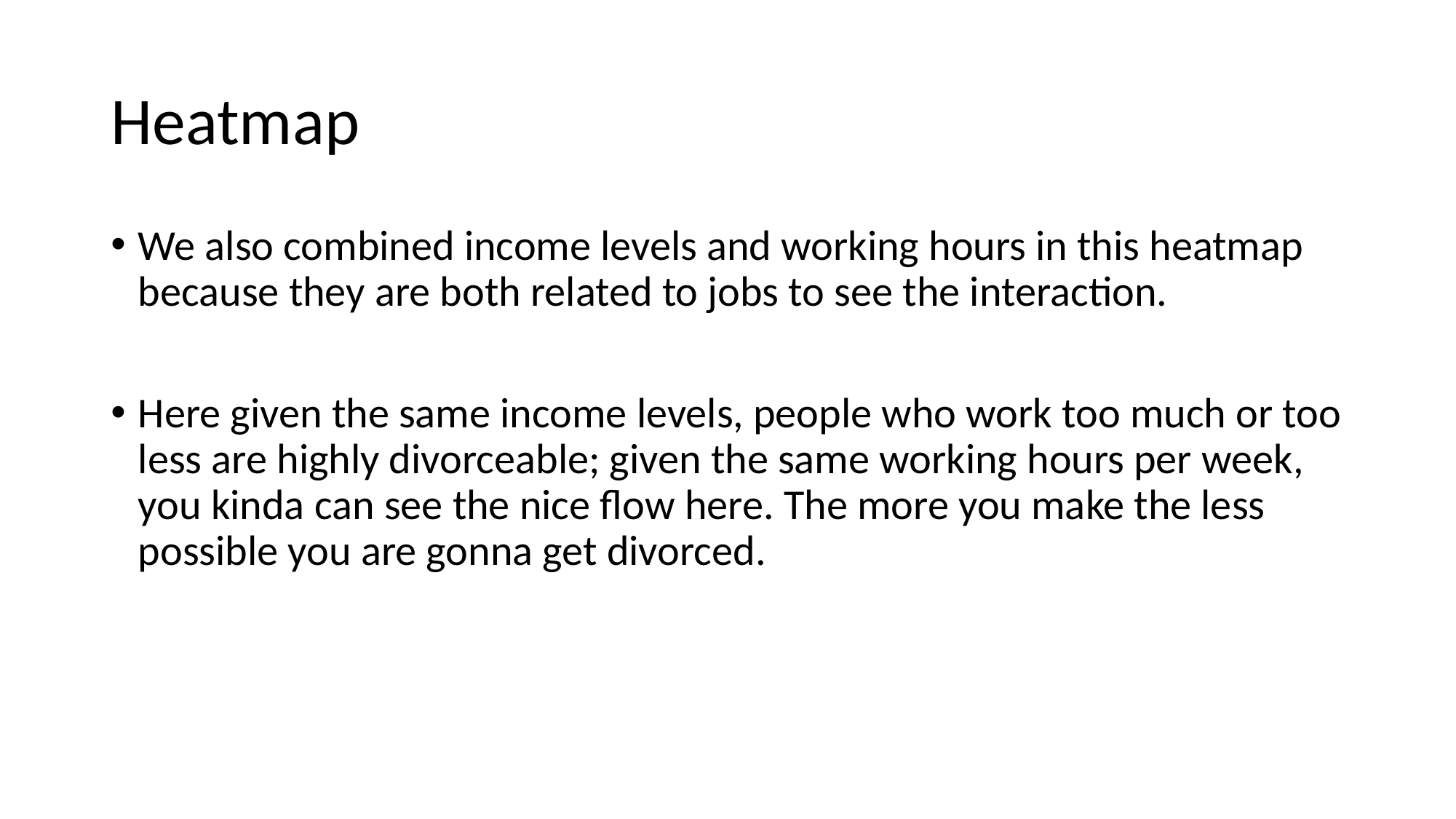

# Heatmap
We also combined income levels and working hours in this heatmap because they are both related to jobs to see the interaction.

Here given the same income levels, people who work too much or too less are highly divorceable; given the same working hours per week, you kinda can see the nice flow here. The more you make the less possible you are gonna get divorced.